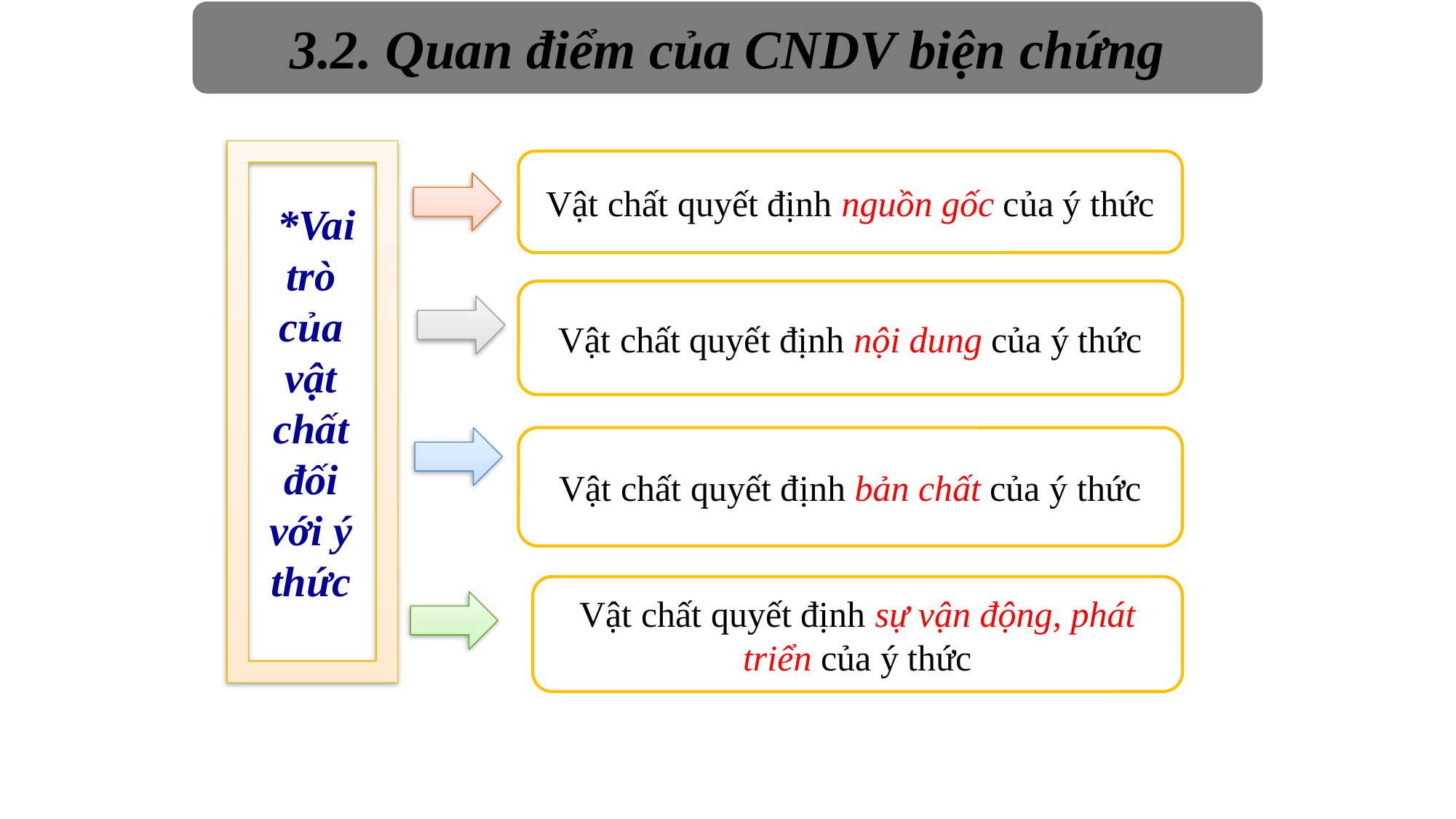

3.2. Quan điểm của CNDV biện chứng

Vật chất quyết định nguồn gốc của ý thức

 *Vai trò của vật chất đối với ý thức
Vật chất quyết định nội dung của ý thức

Vật chất quyết định bản chất của ý thức
Vật chất quyết định sự vận động, phát triển của ý thức